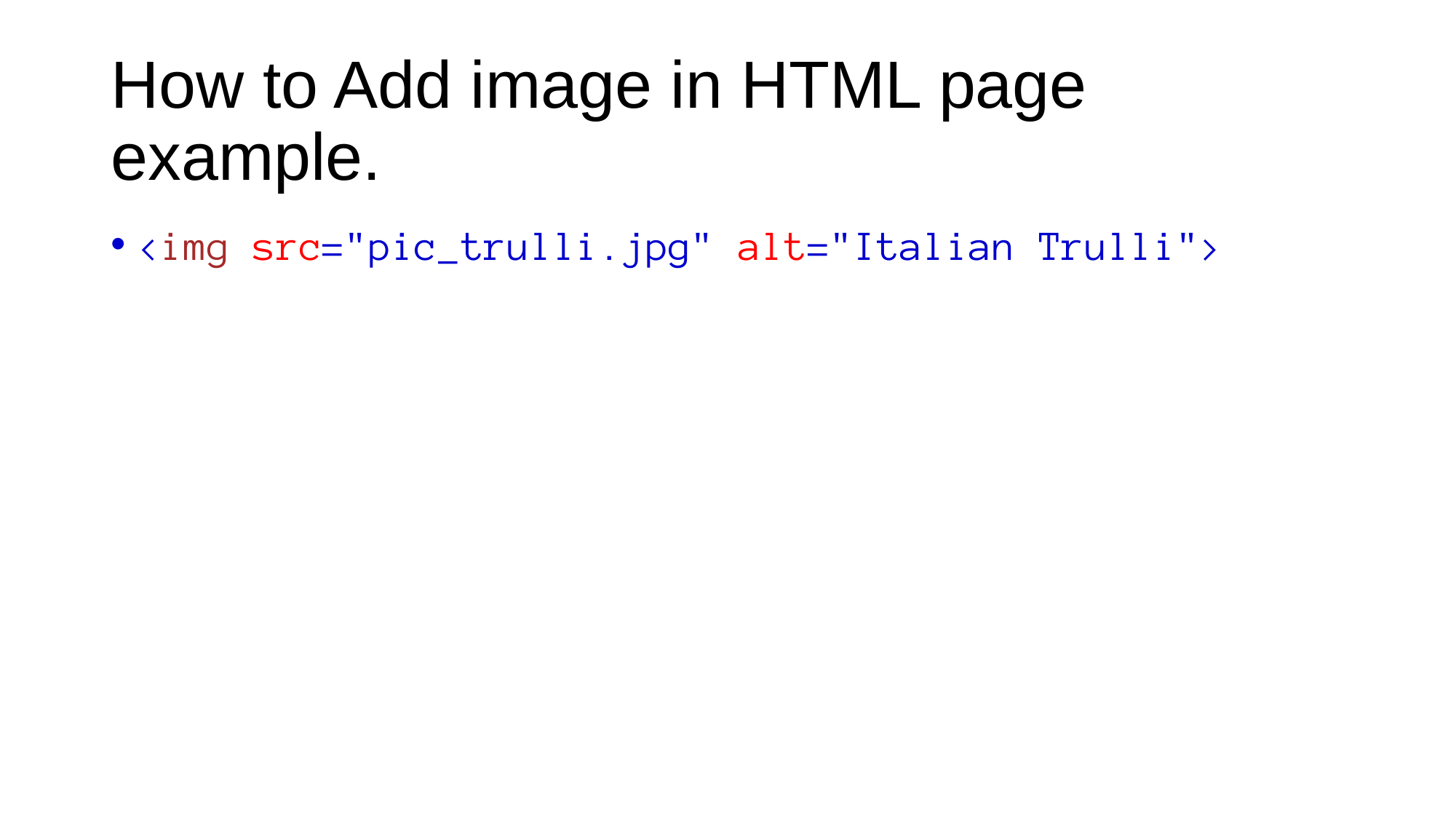

# How to Add image in HTML page example.
<img src="pic_trulli.jpg" alt="Italian Trulli">